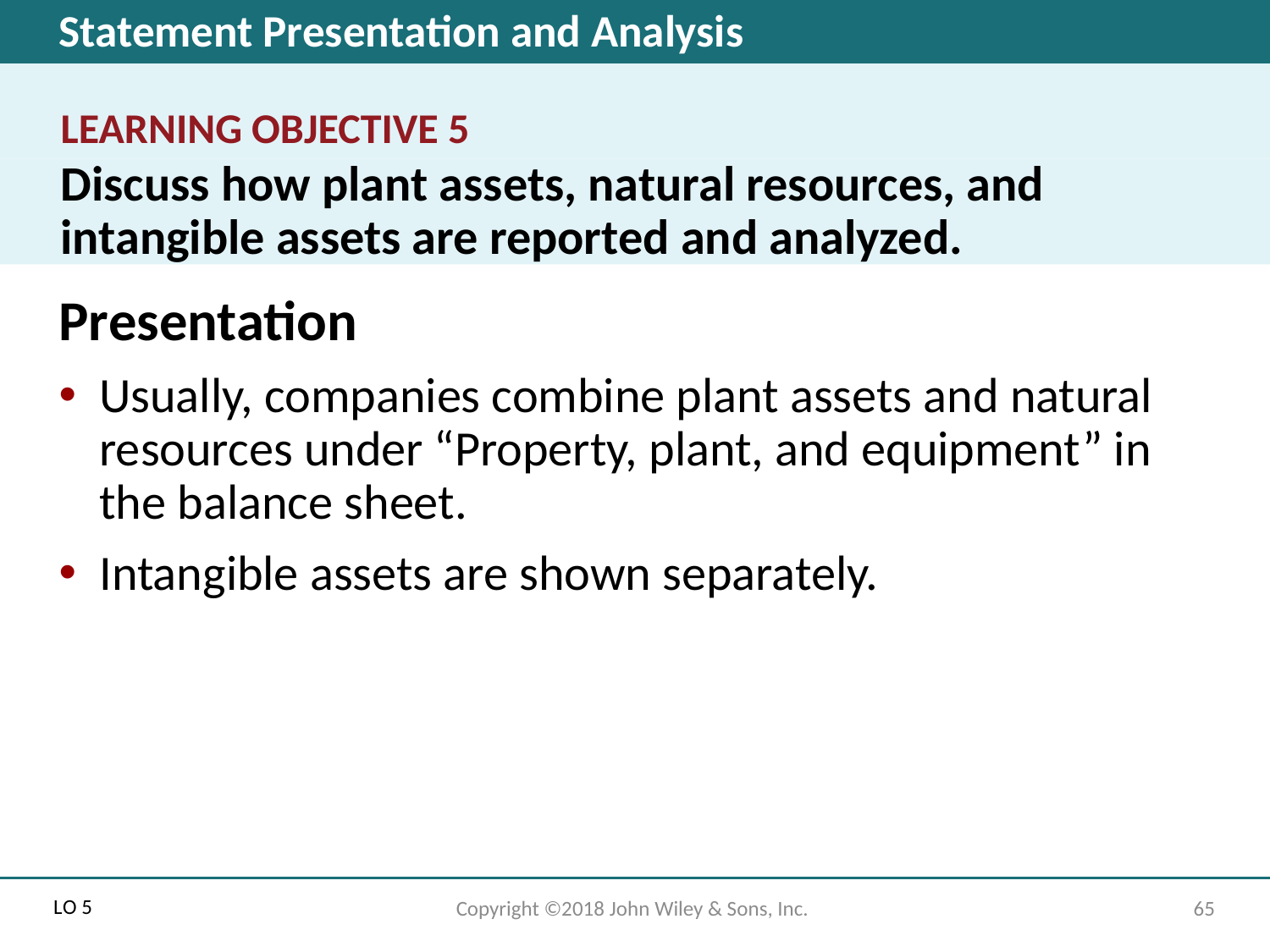

# Statement Presentation and Analysis
LEARNING OBJECTIVE 5
Discuss how plant assets, natural resources, and intangible assets are reported and analyzed.
Presentation
Usually, companies combine plant assets and natural resources under “Property, plant, and equipment” in the balance sheet.
Intangible assets are shown separately.
L O 5
Copyright ©2018 John Wiley & Sons, Inc.
65